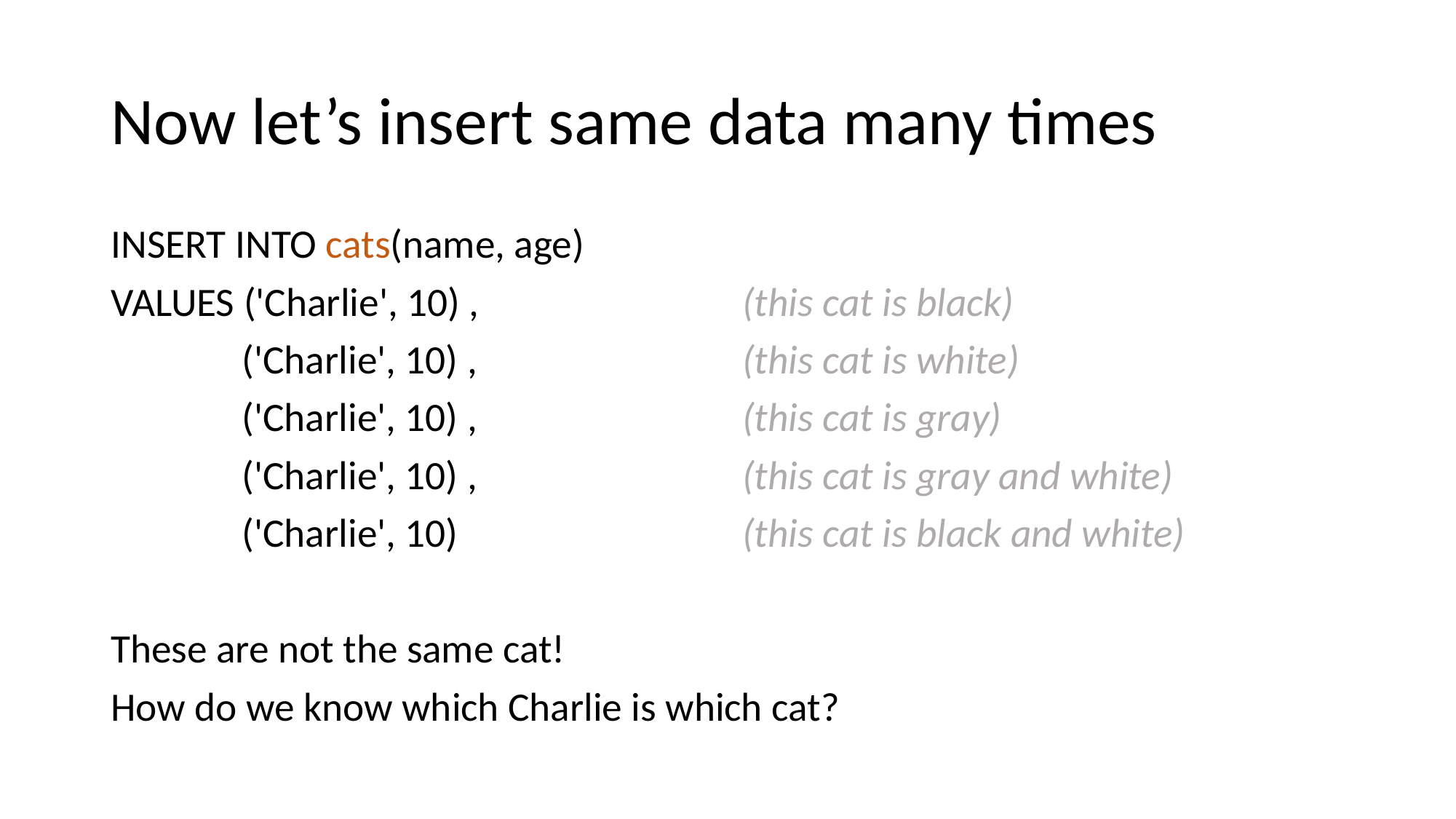

# Now let’s insert same data many times
INSERT INTO cats(name, age)
VALUES ('Charlie', 10) ,			 (this cat is black)
	   ('Charlie', 10) ,			 (this cat is white)
	   ('Charlie', 10) ,			 (this cat is gray)
	   ('Charlie', 10) ,			 (this cat is gray and white)
	   ('Charlie', 10) 			 (this cat is black and white)

These are not the same cat!
How do we know which Charlie is which cat?